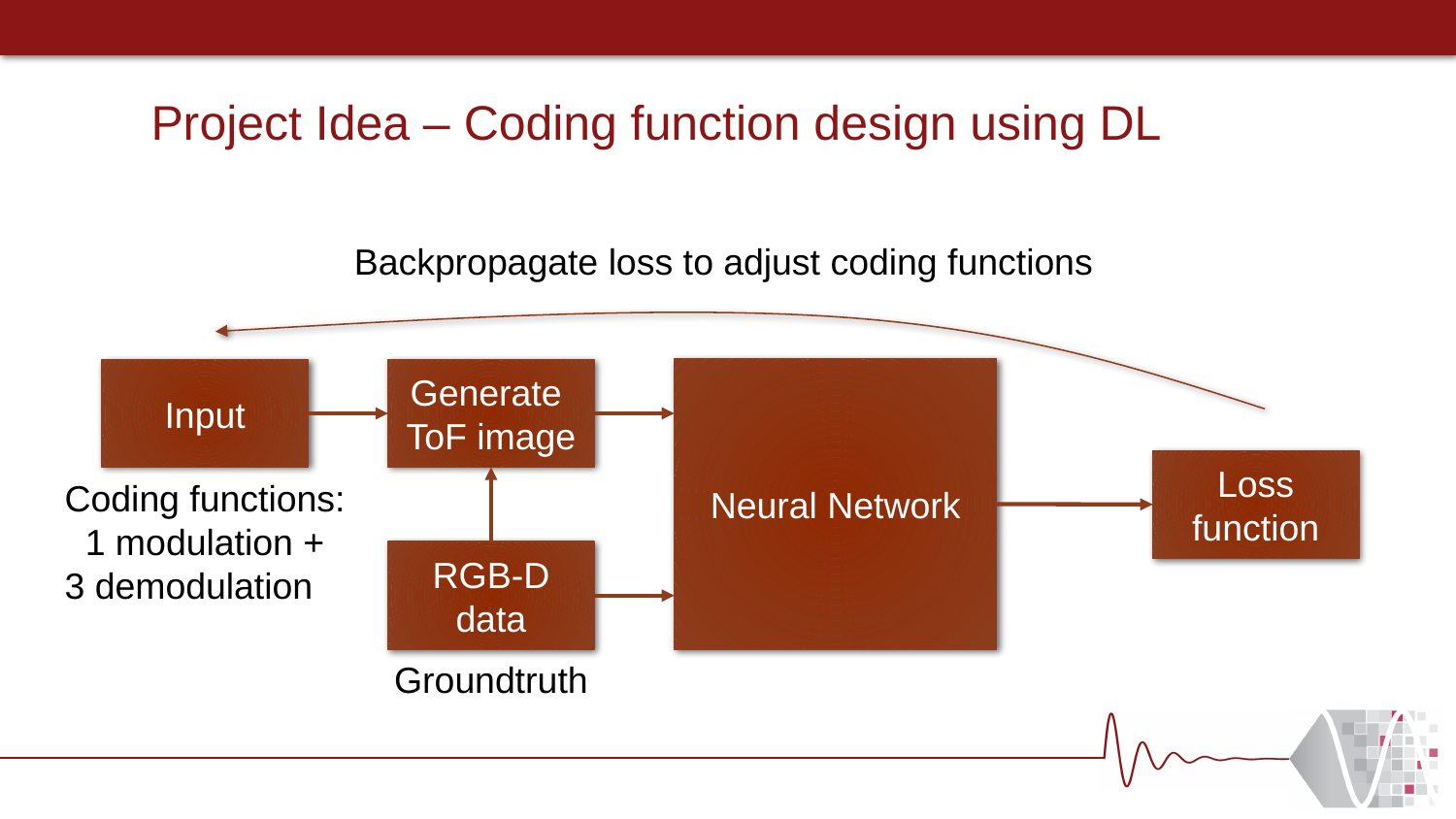

# Project Idea – Coding function design using DL
Backpropagate loss to adjust coding functions

Neural Network
Generate
ToF image
Input
Loss function
Coding functions:
1 modulation +
3 demodulation
RGB-D data
Groundtruth